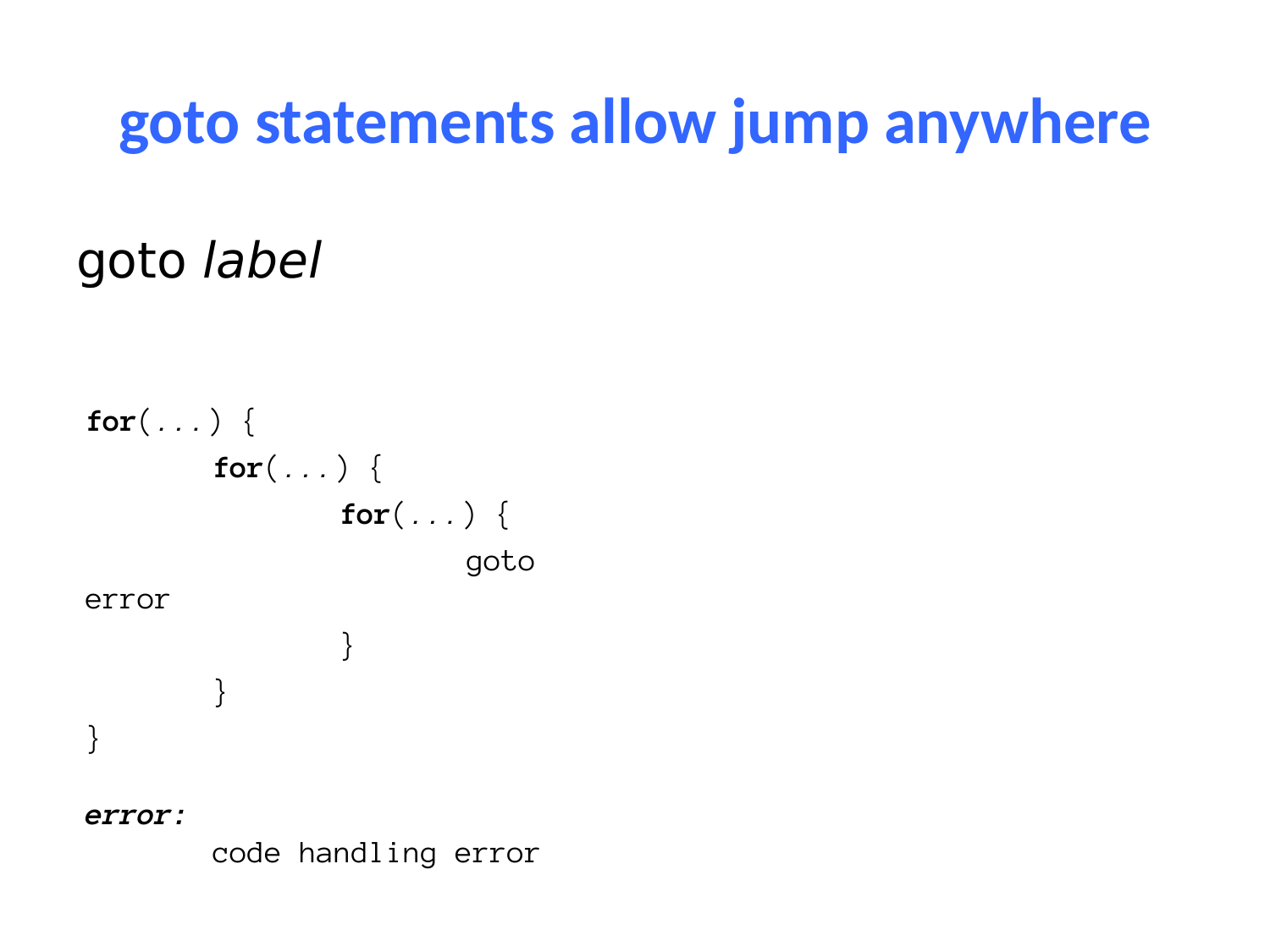

# goto statements allow jump anywhere
goto label
for(...) {

	for(...) {

		for(...) {

			goto error

		}

  	}

}

error:
	code handling error